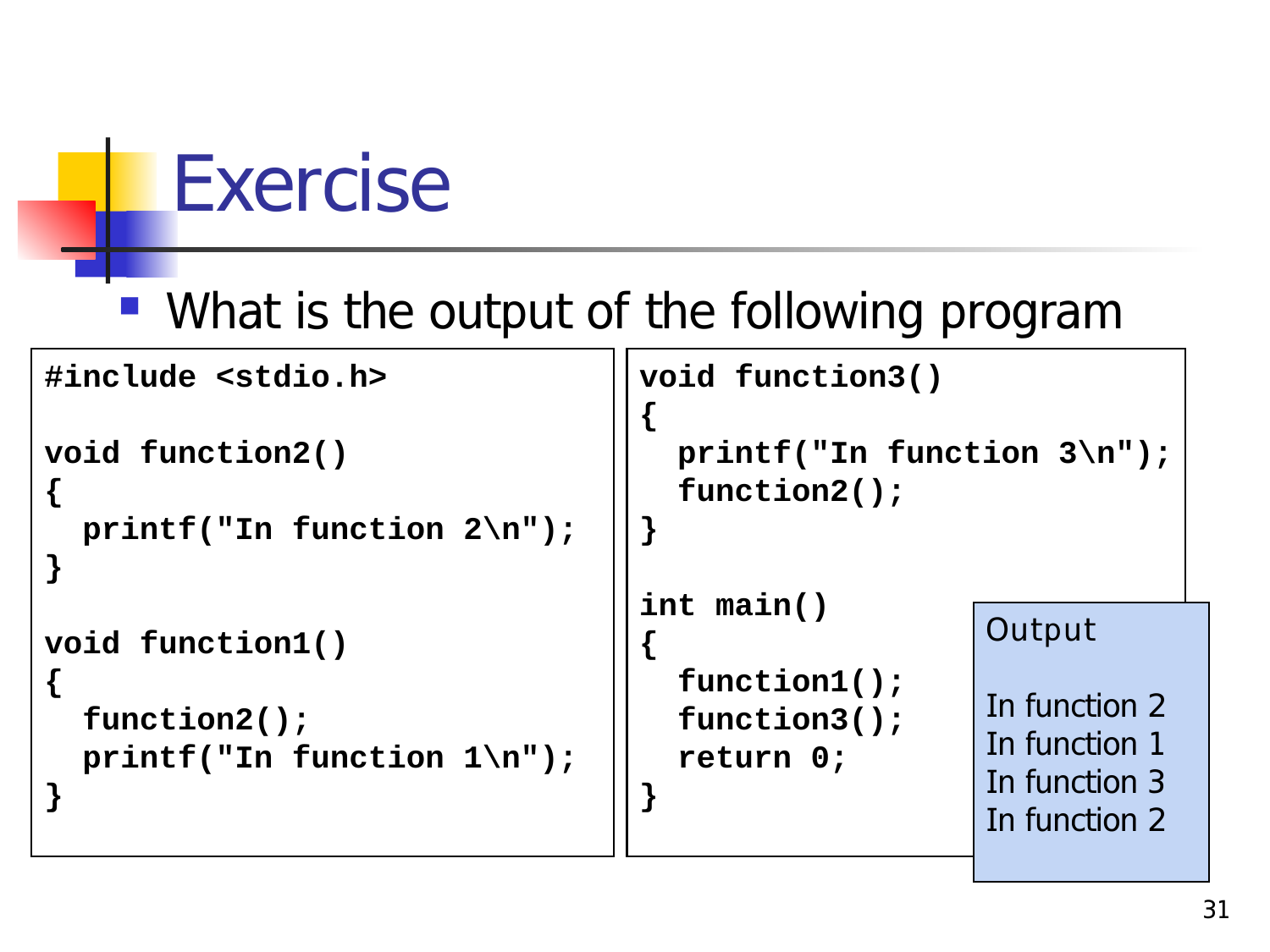

# Exercise
What is the output of the following program
#include <stdio.h>

void function2()
{
  printf("In function 2\n");
}

void function1()
{
  function2();
  printf("In function 1\n");
}

void function3()
{
  printf("In function 3\n");
  function2();
}

int main()
{
  function1();
  function3();
  return 0;
}

Output

In function 2
In function 1
In function 3
In function 2

31